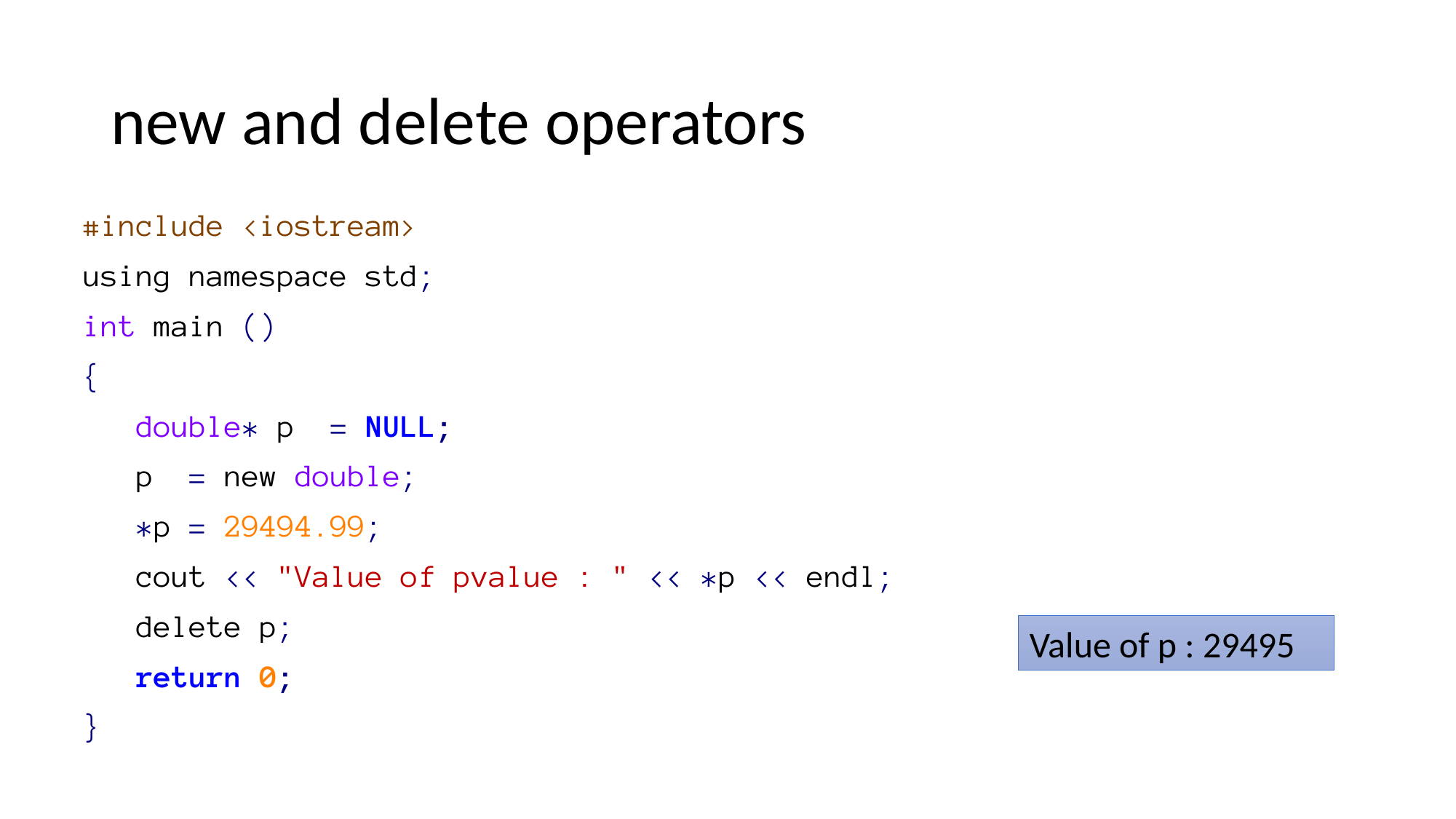

# new and delete operators
#include <iostream>
using namespace std;
int main ()
{
   double* p  = NULL;
   p  = new double;
   *p = 29494.99;
   cout << "Value of pvalue : " << *p << endl;
   delete p;
   return 0;
}
Value of p : 29495